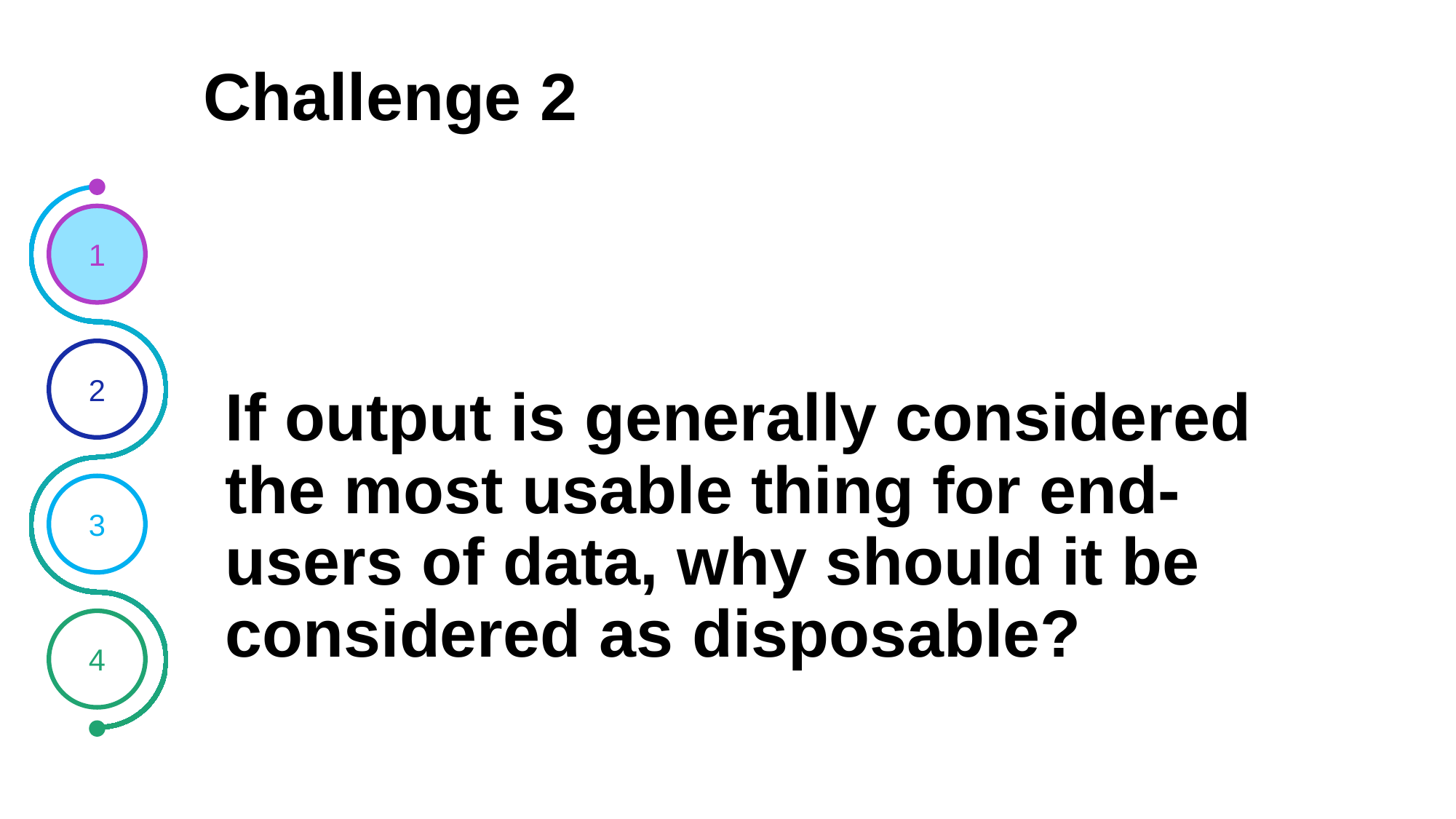

Challenge 2

1

If output is generally considered the most usable thing for end-users of data, why should it be considered as disposable?

2

3
4